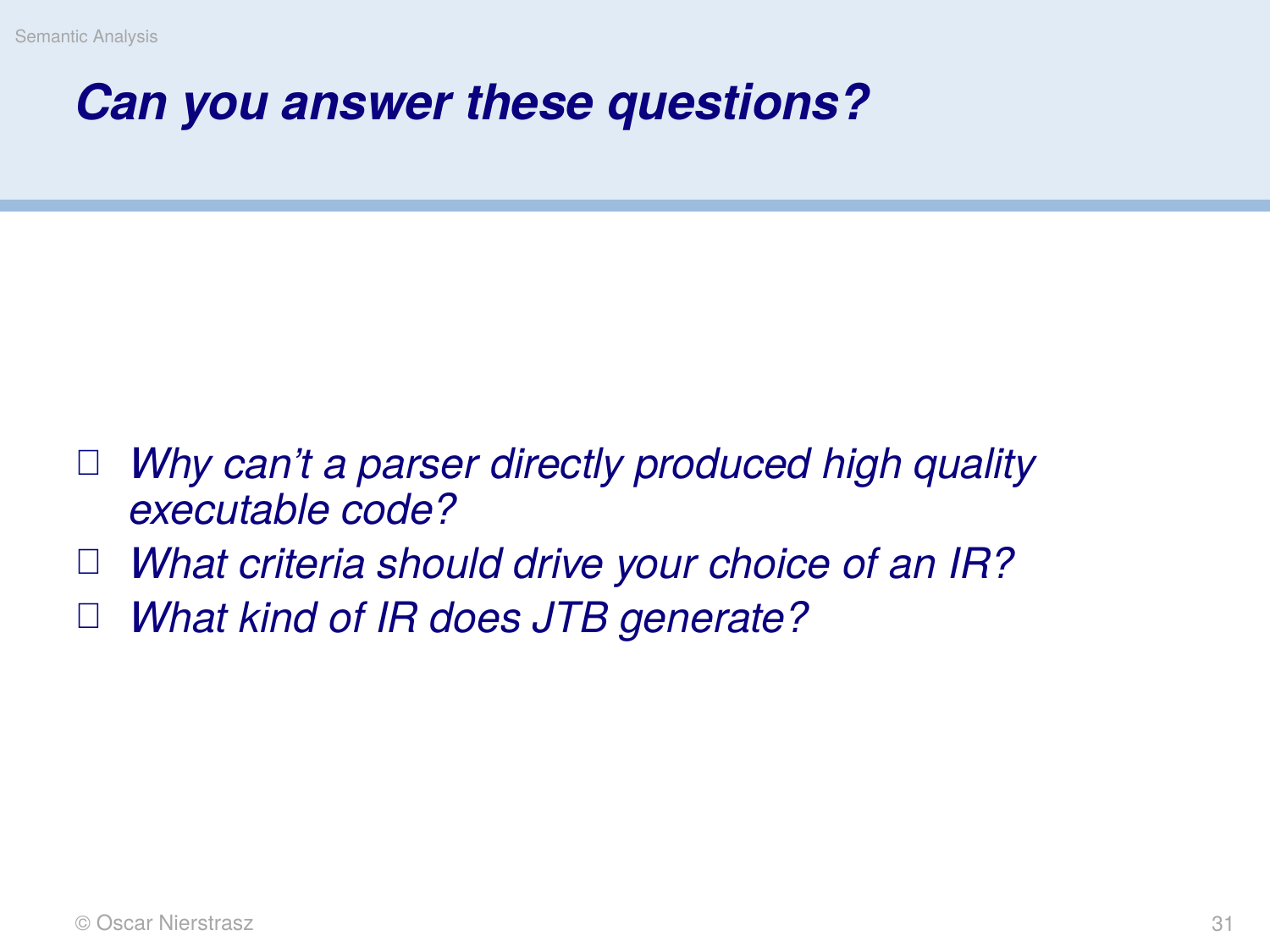

Semantic Analysis
# Can you answer these questions?
Why can’t a parser directly produced high quality executable code?
What criteria should drive your choice of an IR?
What kind of IR does JTB generate?
© Oscar Nierstrasz
31